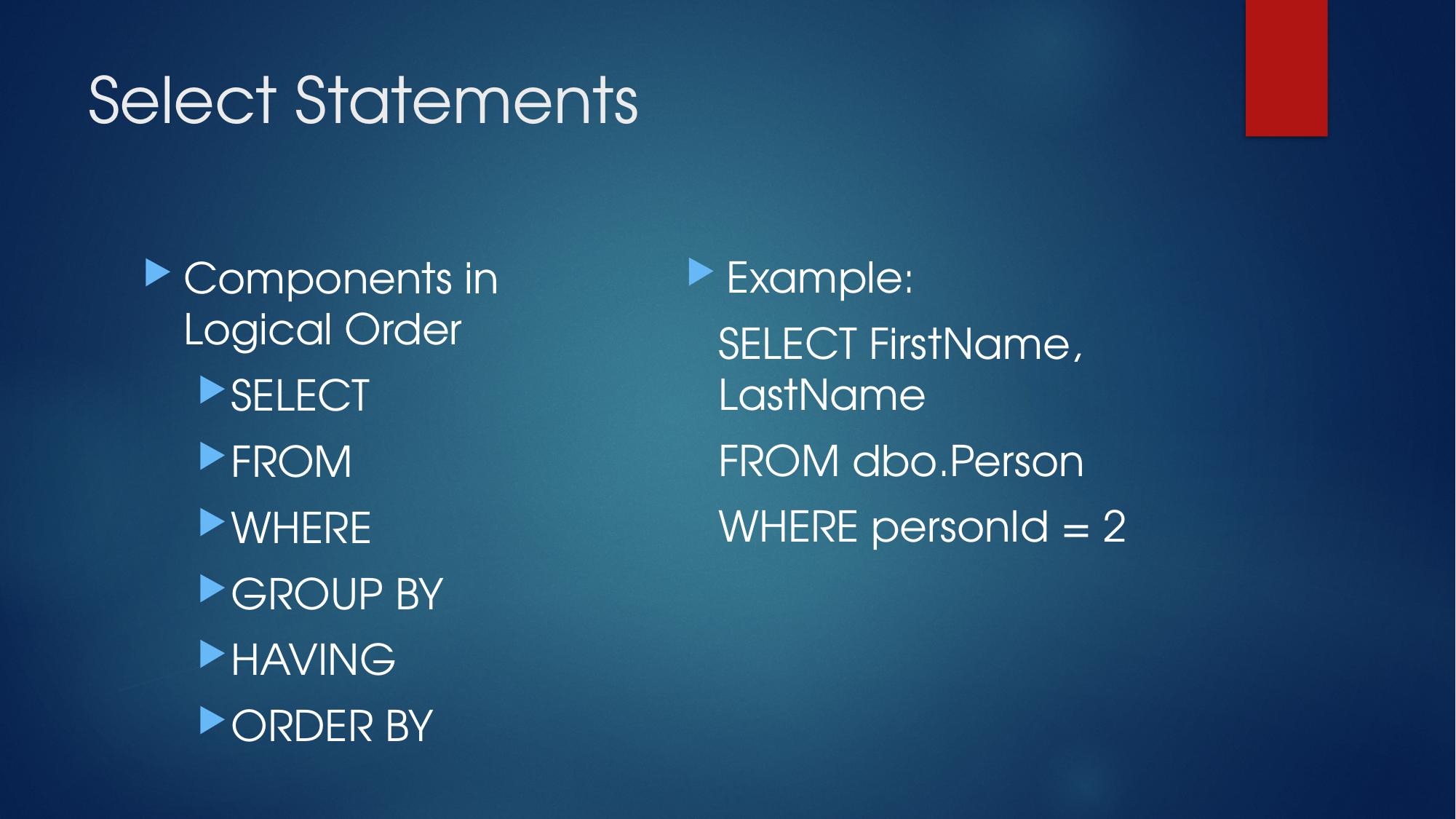

# Select Statements
Example:
SELECT FirstName, LastName
FROM dbo.Person
WHERE personId = 2

Components in Logical Order
SELECT
FROM
WHERE
GROUP BY
HAVING
ORDER BY